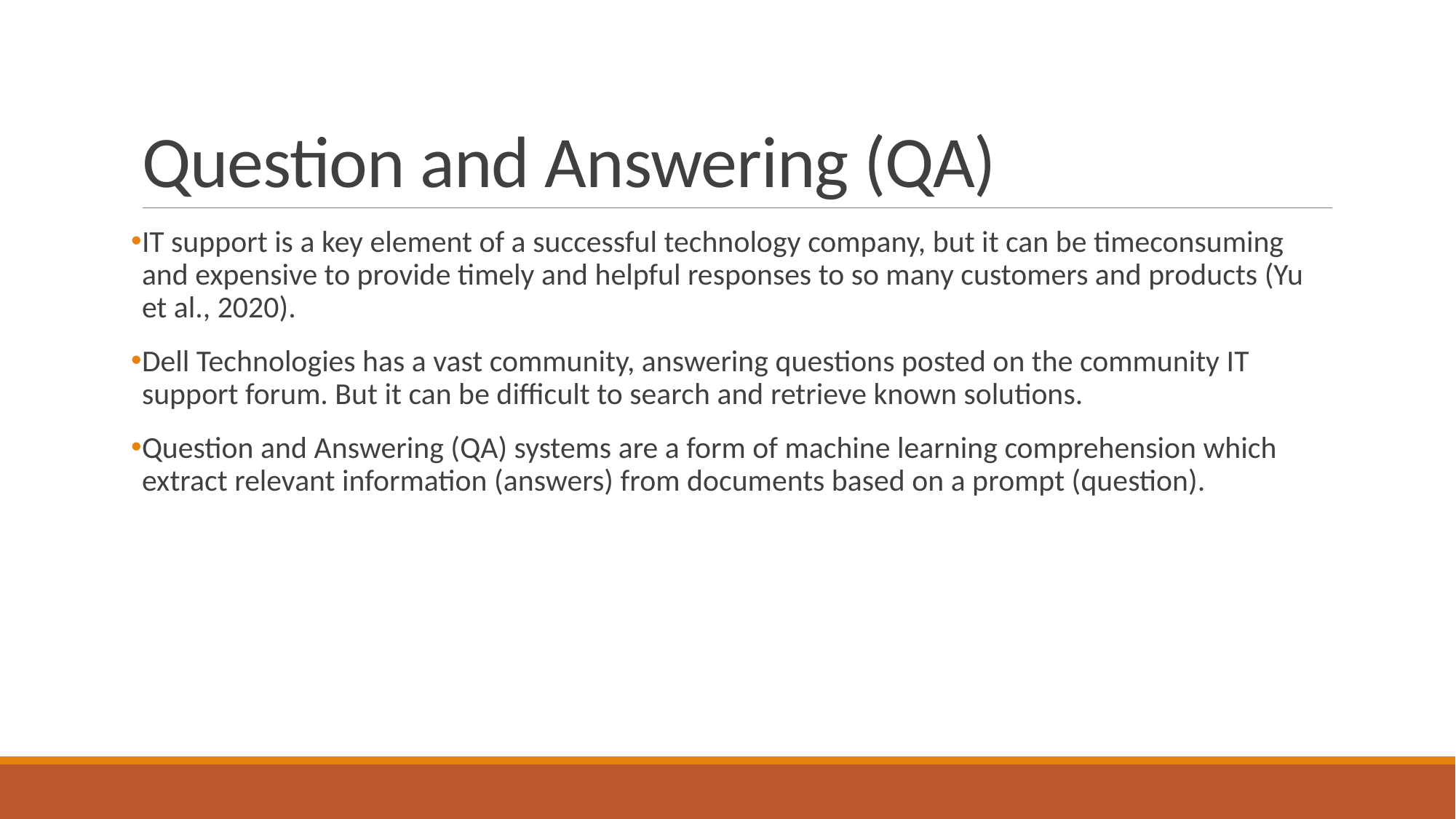

# Question and Answering (QA)
IT support is a key element of a successful technology company, but it can be timeconsuming and expensive to provide timely and helpful responses to so many customers and products (Yu et al., 2020).
Dell Technologies has a vast community, answering questions posted on the community IT support forum. But it can be difficult to search and retrieve known solutions.
Question and Answering (QA) systems are a form of machine learning comprehension which extract relevant information (answers) from documents based on a prompt (question).